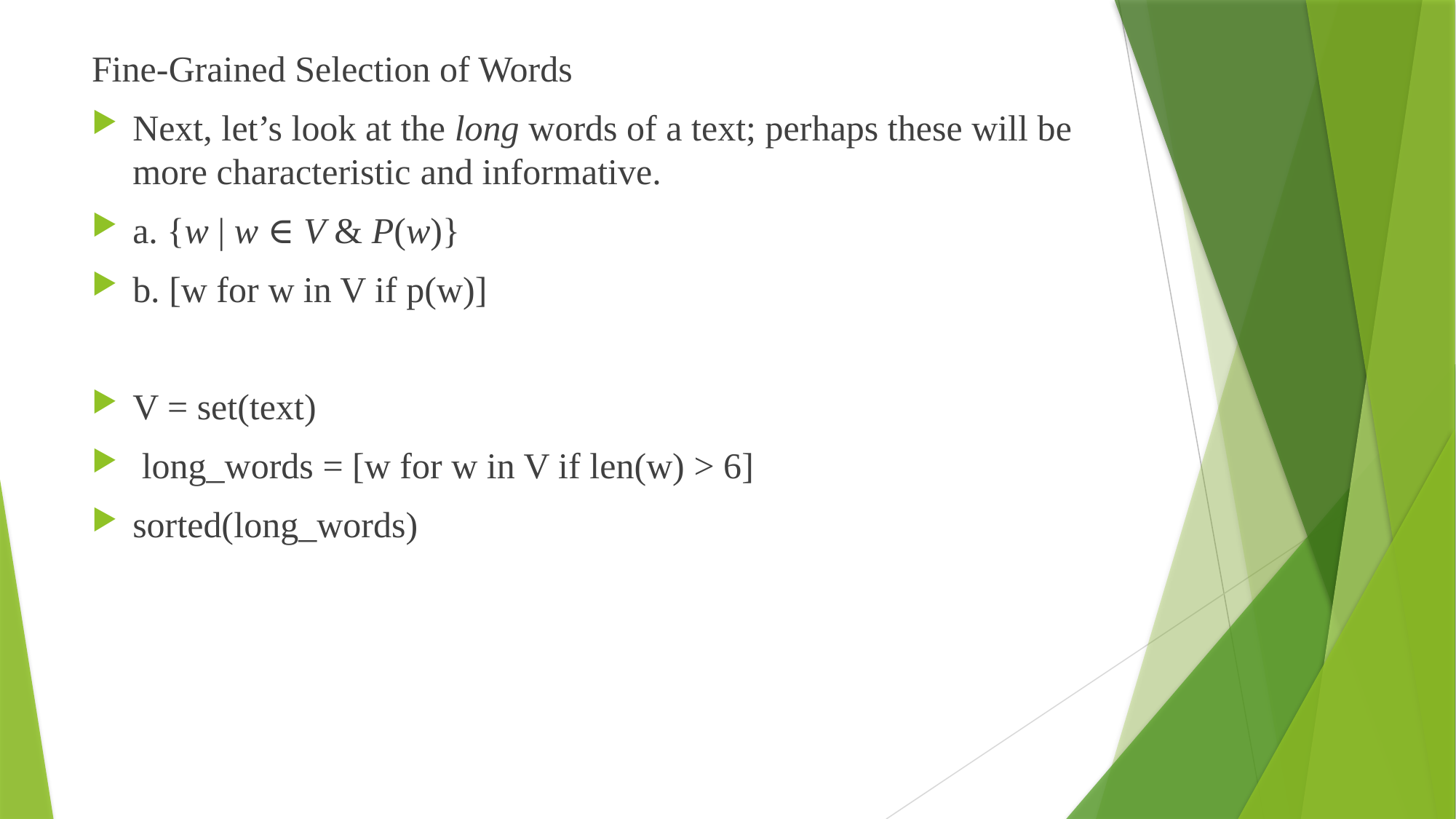

Fine-Grained Selection of Words
Next, let’s look at the long words of a text; perhaps these will be more characteristic and informative.
a. {w | w ∈ V & P(w)}
b. [w for w in V if p(w)]

V = set(text)
 long_words = [w for w in V if len(w) > 6]
sorted(long_words)